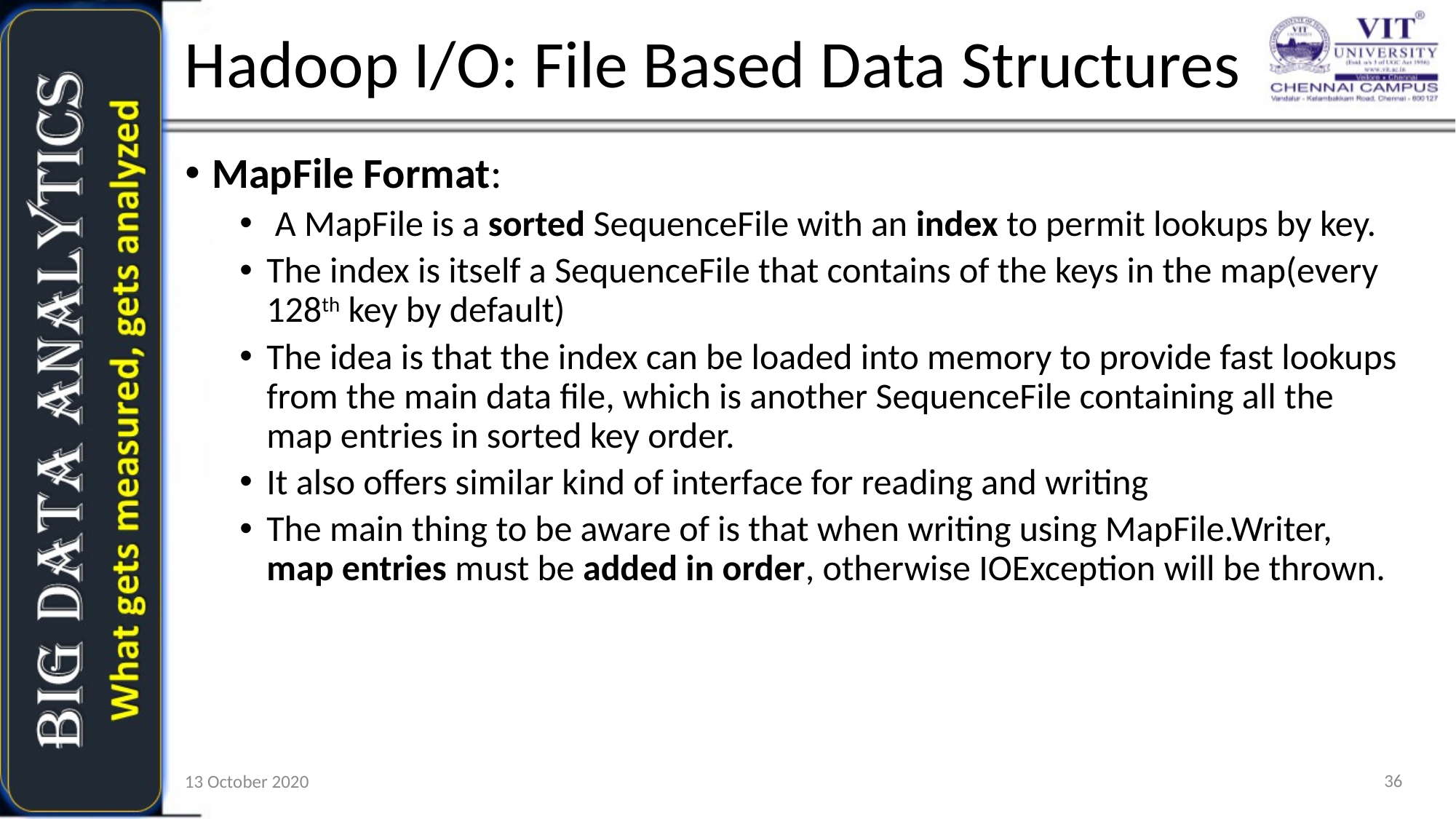

Hadoop I/O: File Based Data Structures
MapFile Format:
 A MapFile is a sorted SequenceFile with an index to permit lookups by key.
The index is itself a SequenceFile that contains of the keys in the map(every 128th key by default)
The idea is that the index can be loaded into memory to provide fast lookups from the main data file, which is another SequenceFile containing all the map entries in sorted key order.
It also offers similar kind of interface for reading and writing
The main thing to be aware of is that when writing using MapFile.Writer, map entries must be added in order, otherwise IOException will be thrown.

36
13 October 2020